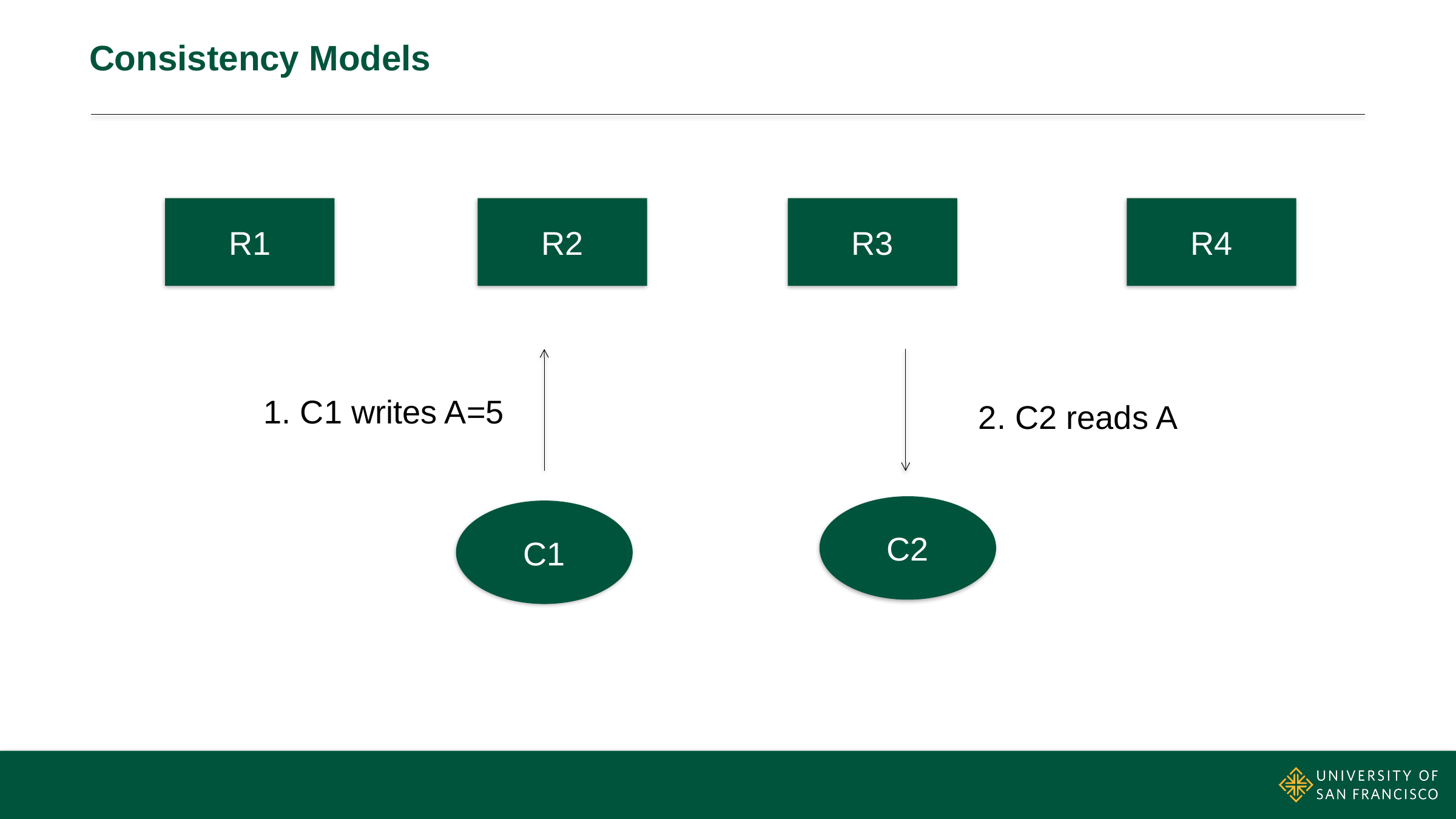

# Consistency Models
R1
R2
R3
R4
1. C1 writes A=5
2. C2 reads A
C2
C1